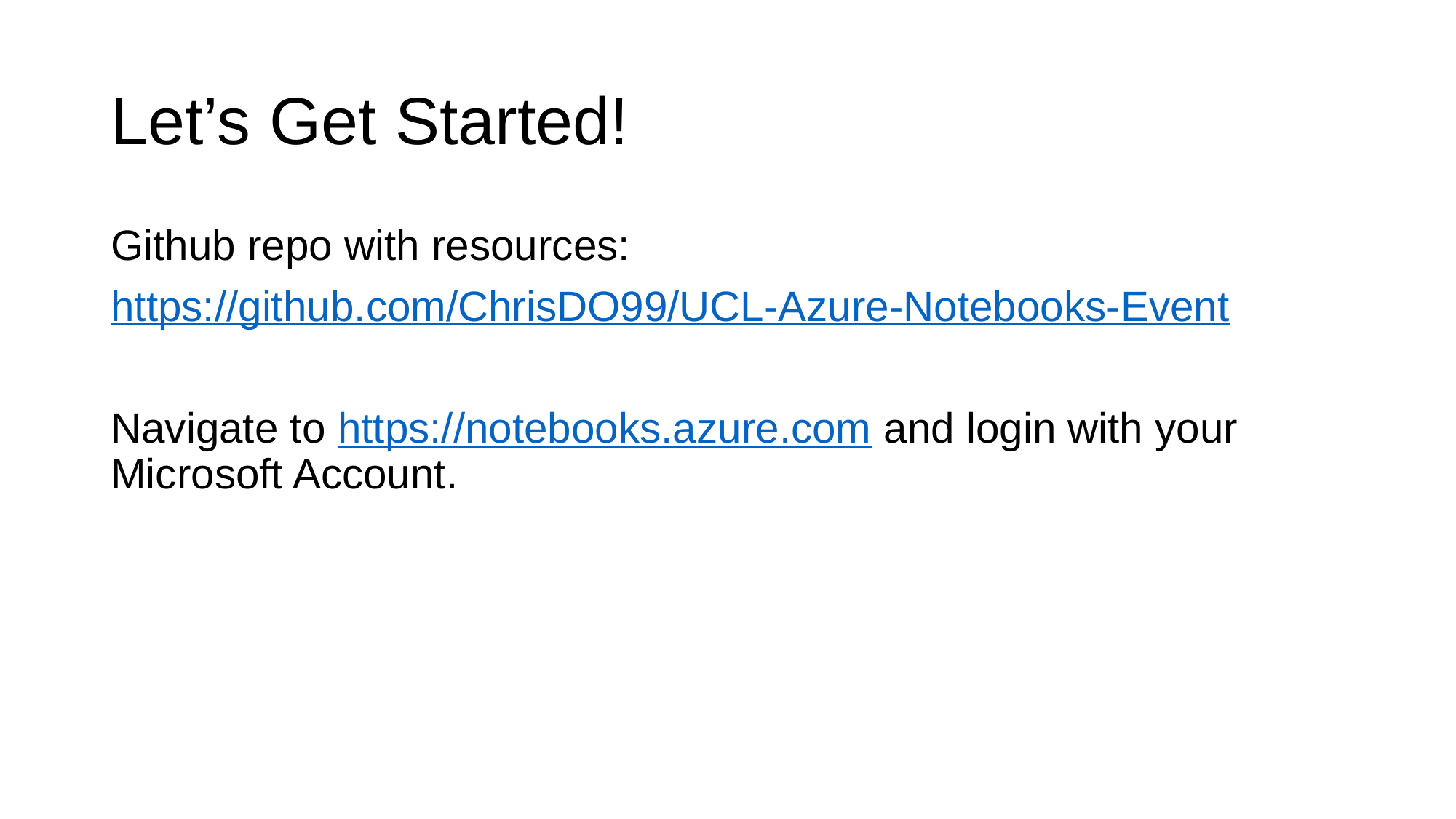

# Let’s Get Started!
Github repo with resources:
https://github.com/ChrisDO99/UCL-Azure-Notebooks-Event

Navigate to https://notebooks.azure.com and login with your Microsoft Account.